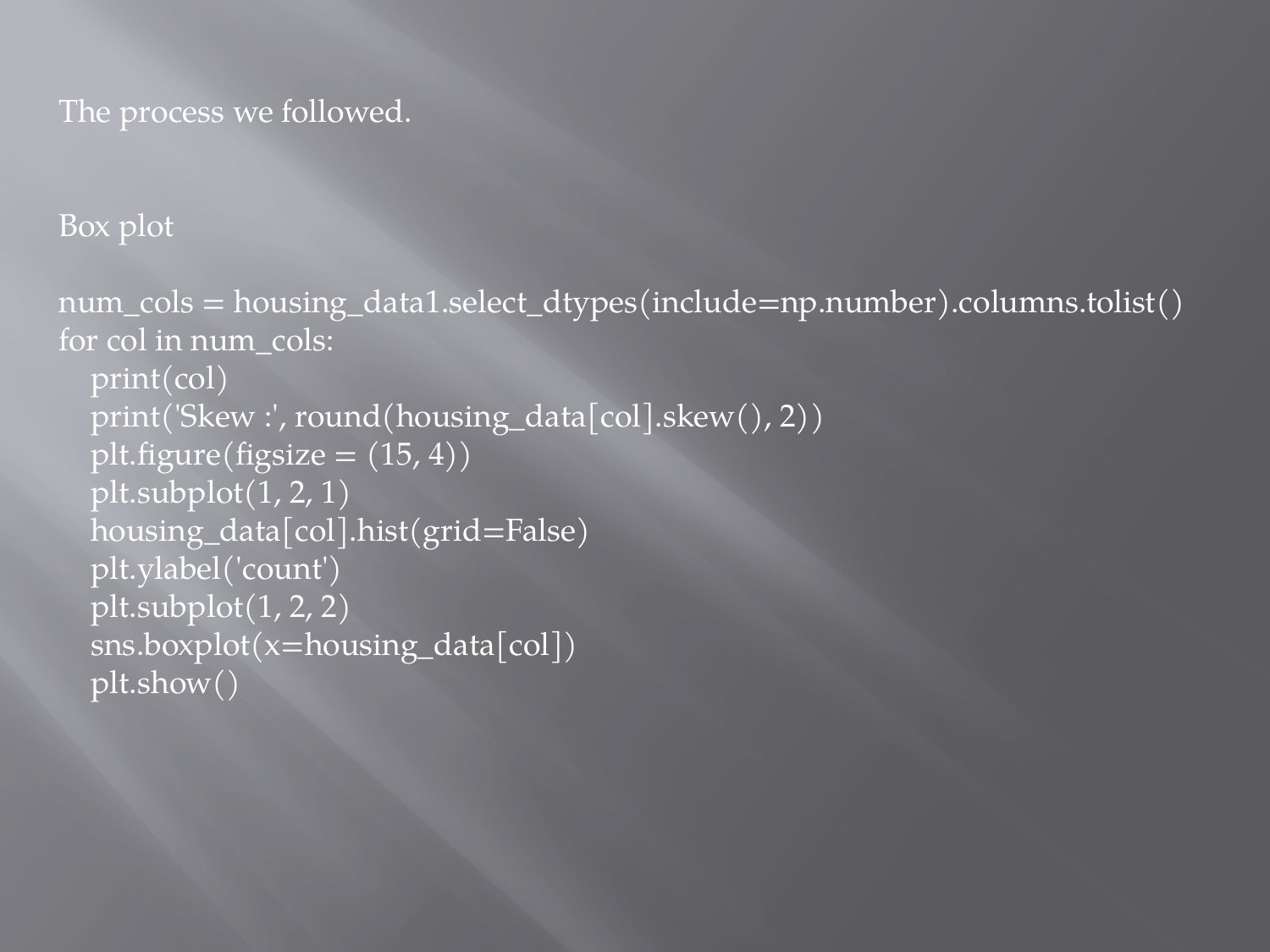

The process we followed.

Box plot

num_cols = housing_data1.select_dtypes(include=np.number).columns.tolist()
for col in num_cols:
    print(col)
    print('Skew :', round(housing_data[col].skew(), 2))
    plt.figure(figsize = (15, 4))
    plt.subplot(1, 2, 1)
    housing_data[col].hist(grid=False)
    plt.ylabel('count')
    plt.subplot(1, 2, 2)
    sns.boxplot(x=housing_data[col])
    plt.show()